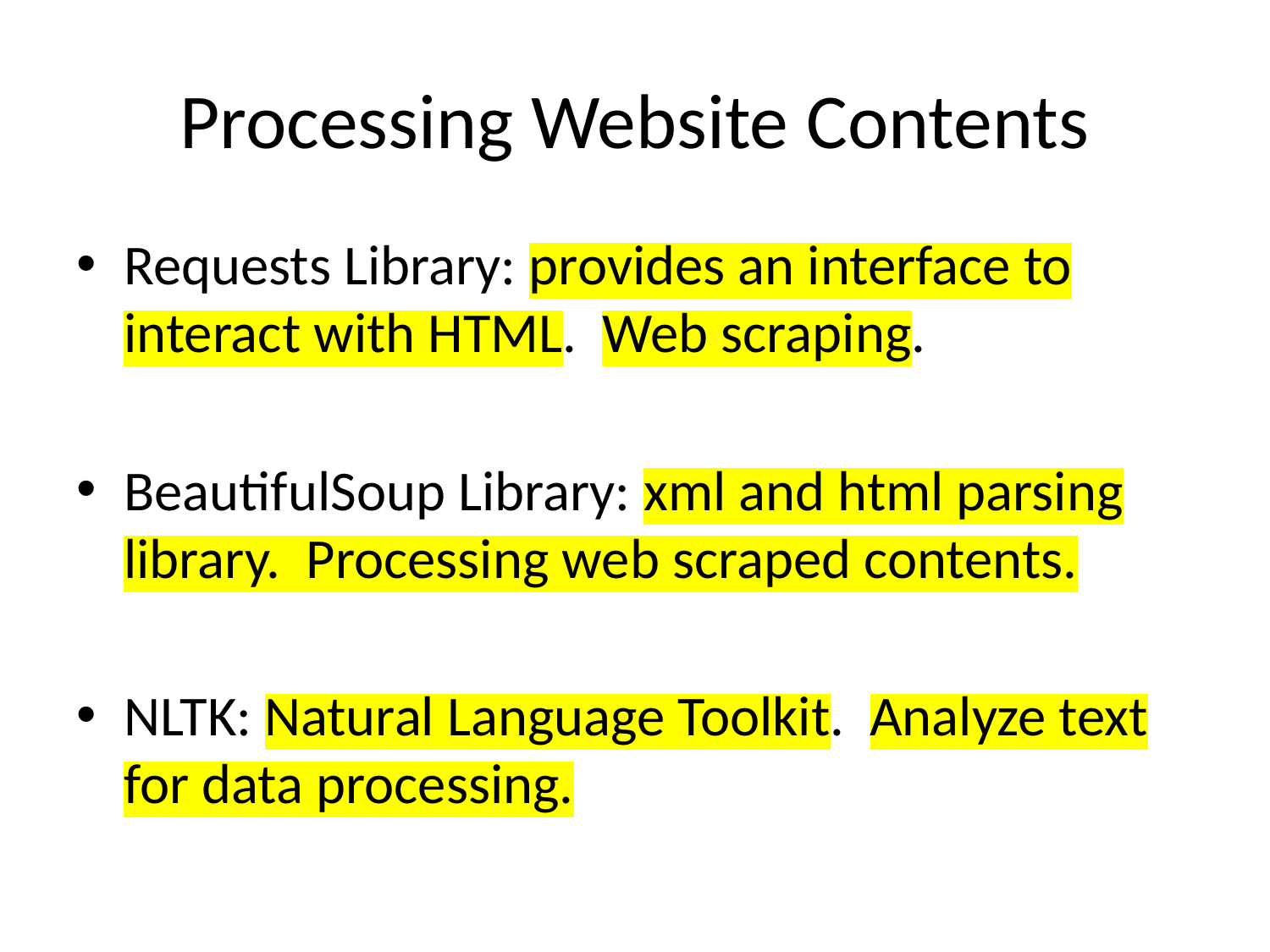

# Processing Website Contents
Requests Library: provides an interface to interact with HTML.  Web scraping.

BeautifulSoup Library: xml and html parsing library.  Processing web scraped contents.

NLTK: Natural Language Toolkit.  Analyze text for data processing.